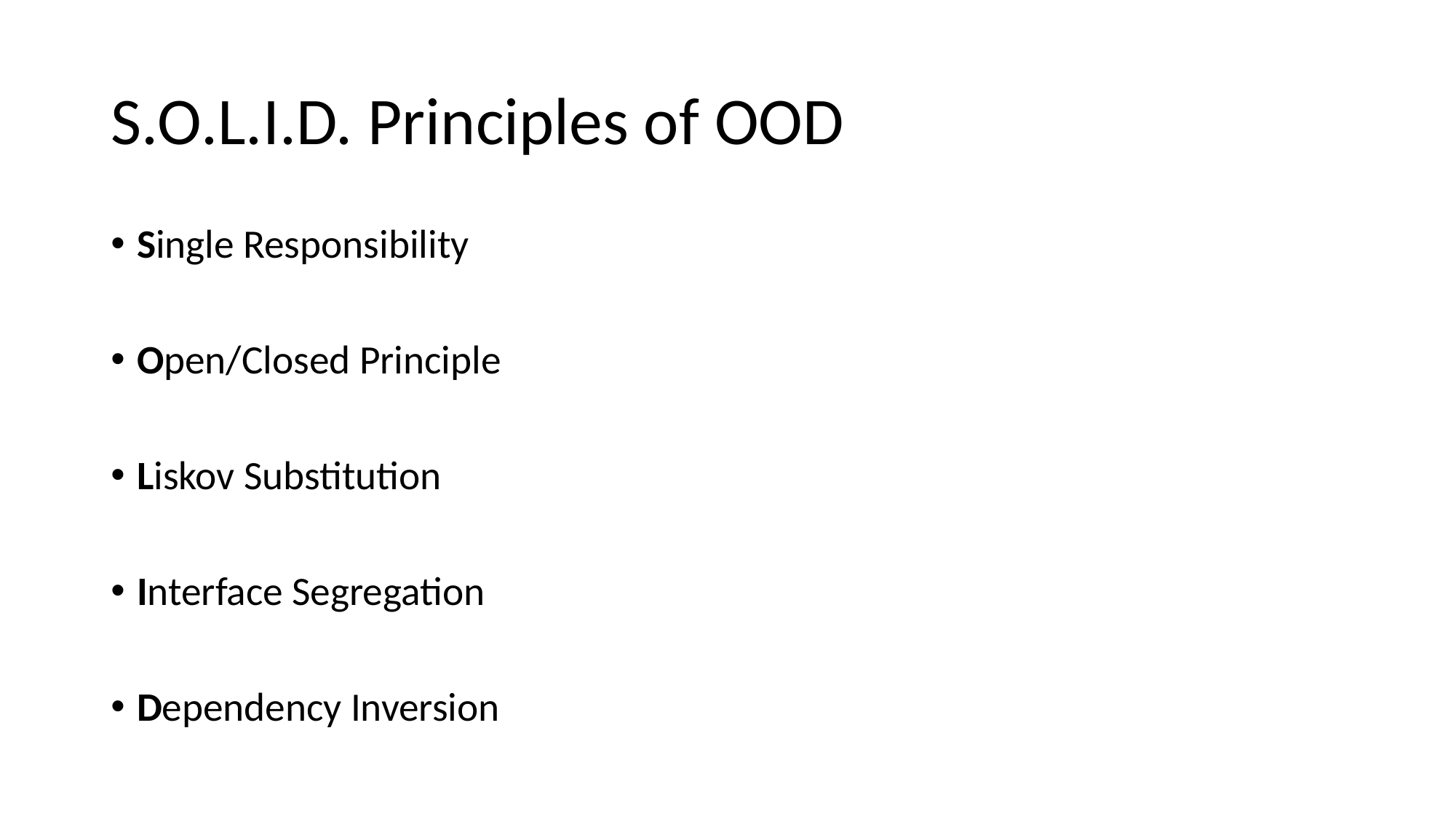

# S.O.L.I.D. Principles of OOD
Single Responsibility

Open/Closed Principle

Liskov Substitution

Interface Segregation

Dependency Inversion